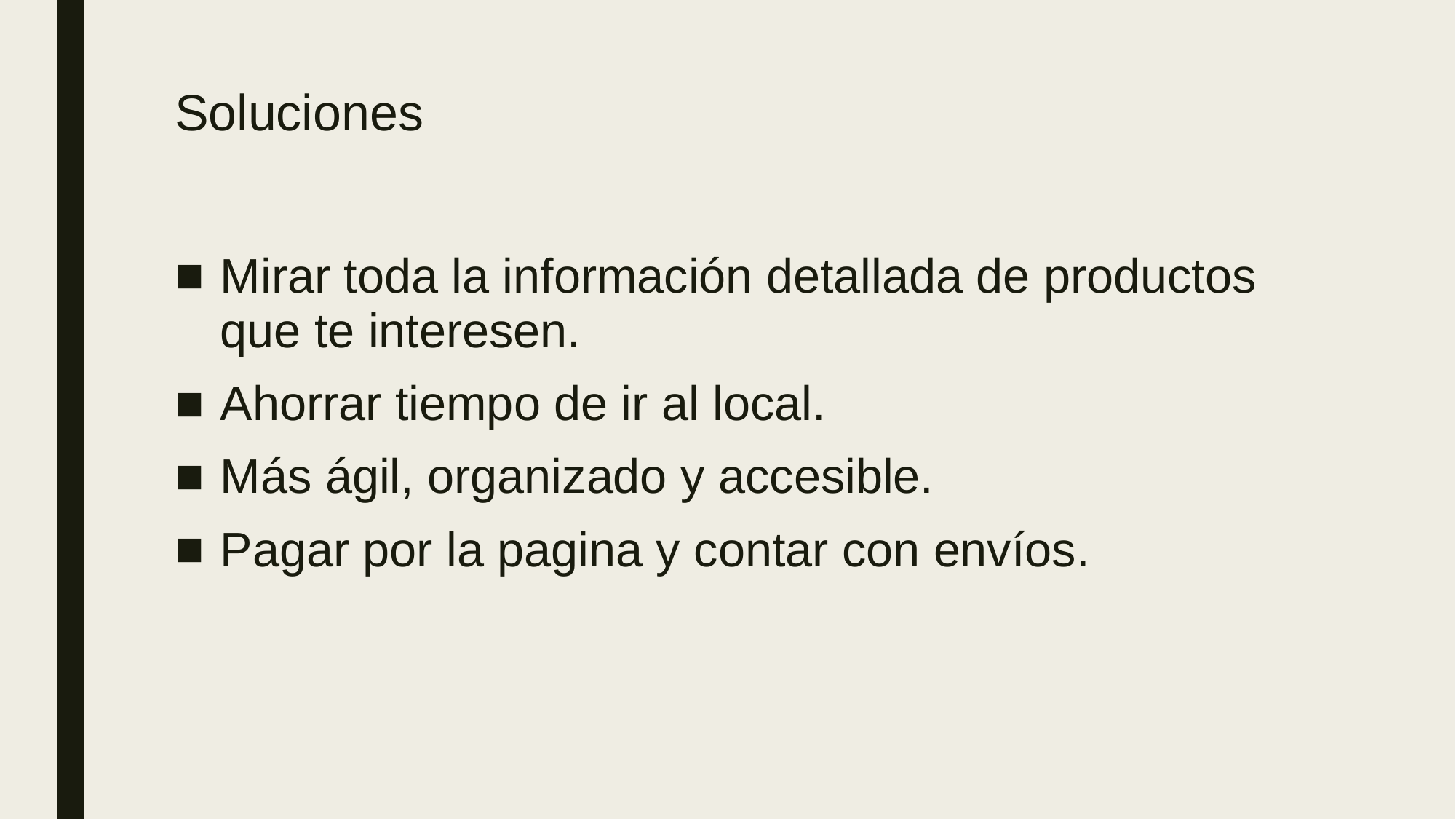

# Soluciones
Mirar toda la información detallada de productos que te interesen.
Ahorrar tiempo de ir al local.
Más ágil, organizado y accesible.
Pagar por la pagina y contar con envíos.